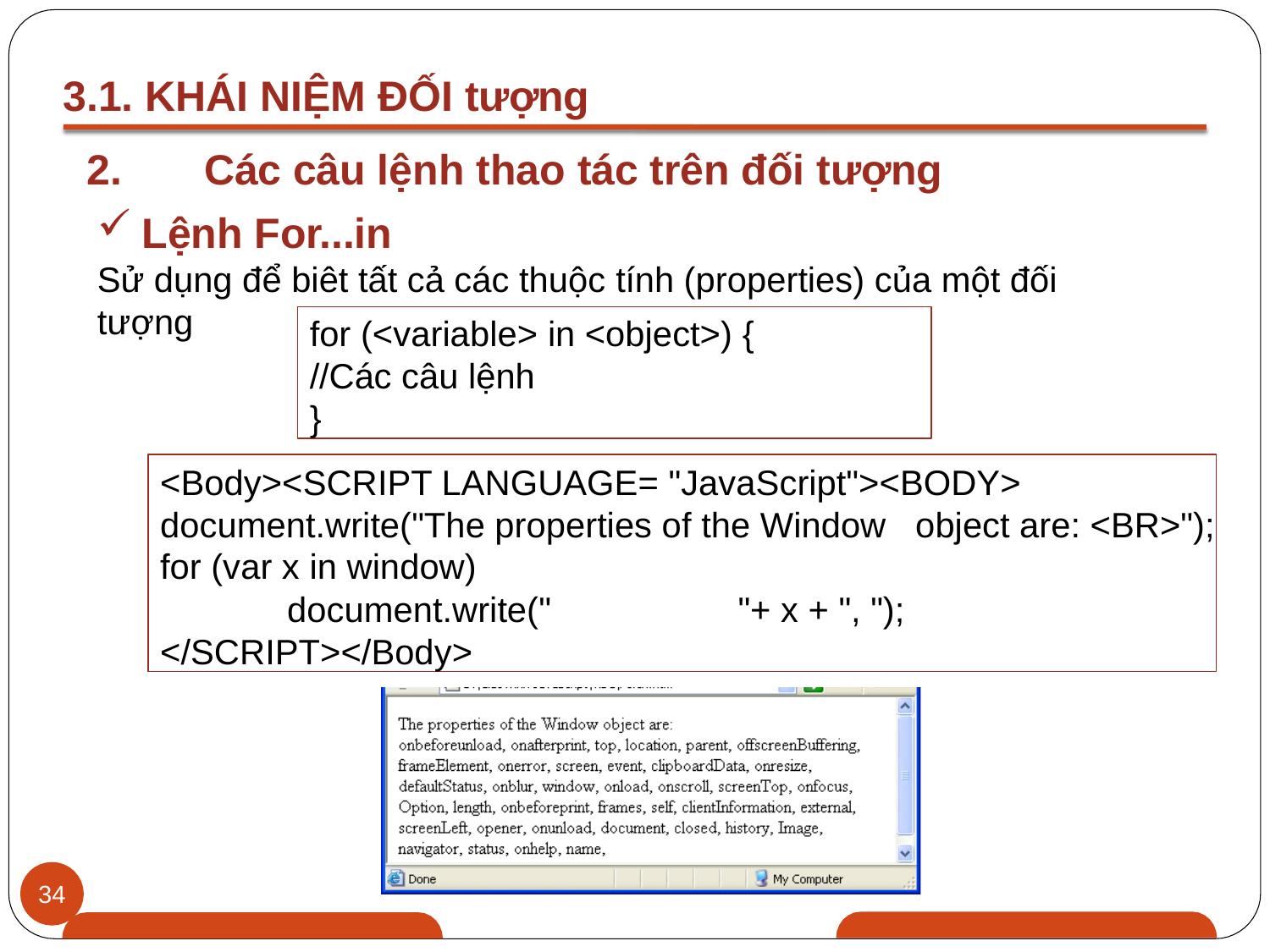

# 3.1. KHÁI NIỆM ĐỐI tượng

Các câu lệnh thao tác trên đối tượng
Lệnh For...in
Sử dụng để biêt tất cả các thuộc tính (properties) của một đối tượng
for (<variable> in <object>) {
//Các câu lệnh
}
<Body><SCRIPT LANGUAGE= "JavaScript"><BODY>
document.write("The properties of the Window	object are: <BR>");
for (var x in window)
document.write("	"+ x + ", ");
</SCRIPT></Body>

34